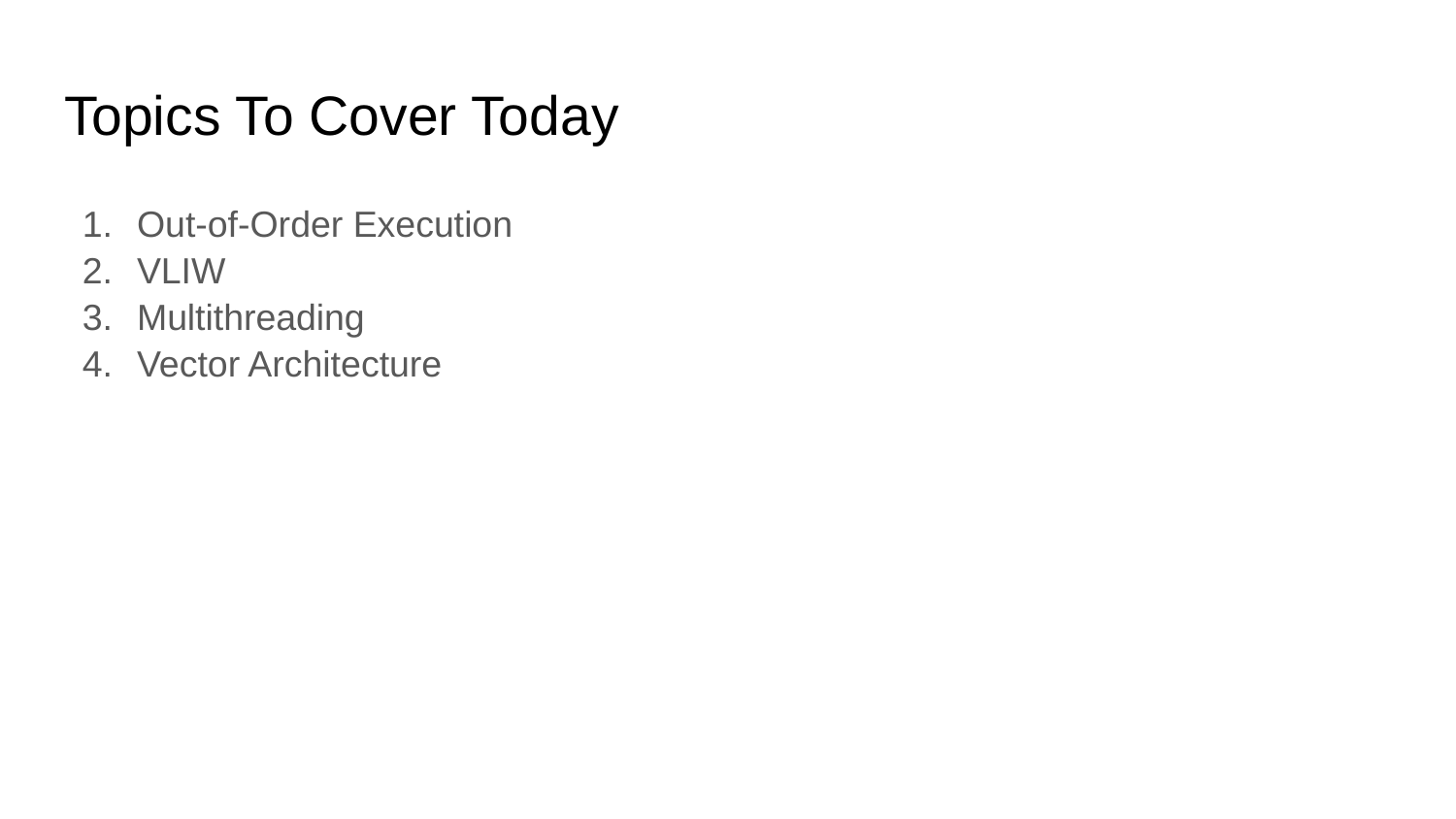

# Topics To Cover Today
Out-of-Order Execution
VLIW
Multithreading
Vector Architecture